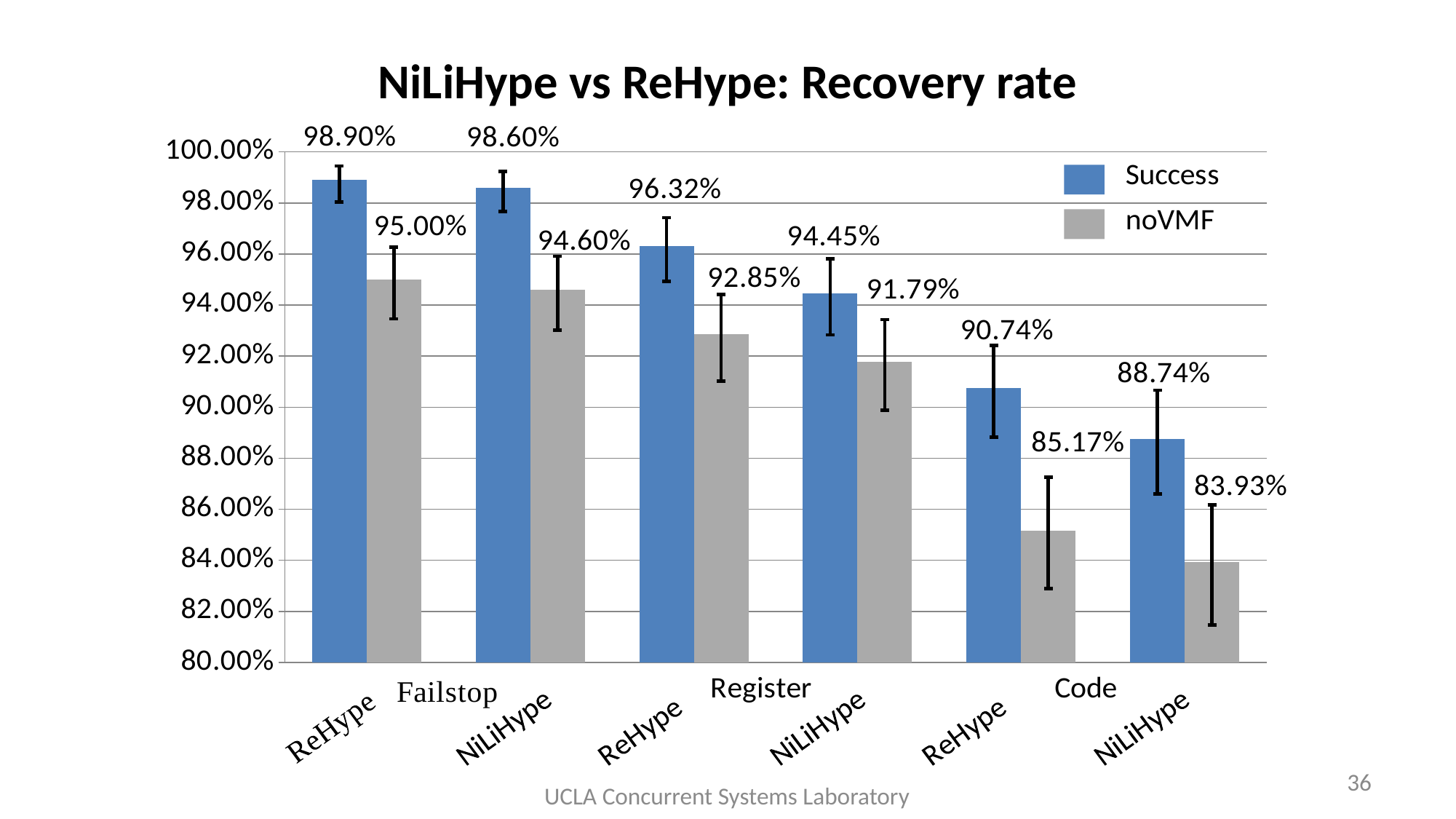

# NiLiHype vs ReHype: Recovery rate

### Chart

| Category | System | AllAppVM |
|---|---|---|
| ReHype-FailStop | 0.989 | 0.95 |
| NiLiHype-FailStop | 0.986 | 0.946 |
| ReHype-Register | 0.9632 | 0.9285 |
| NiLiHype-Register | 0.9445 | 0.9179 |
| ReHype-Code | 0.9074 | 0.8517 |
| NiLiHype-Code | 0.8874 | 0.8393 |
36
UCLA Concurrent Systems Laboratory